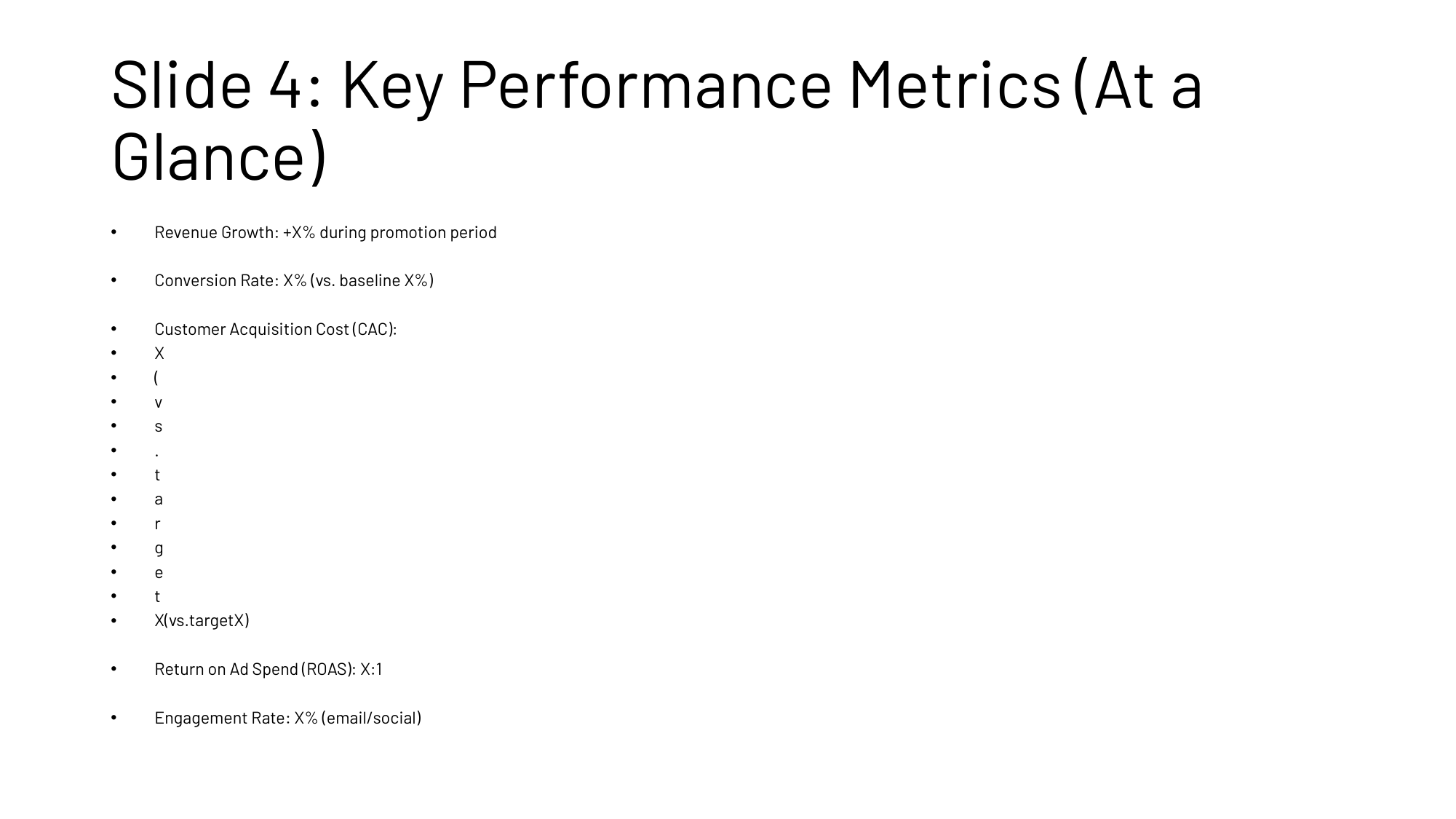

# Slide 4: Key Performance Metrics (At a Glance)
Revenue Growth: +X% during promotion period

Conversion Rate: X% (vs. baseline X%)

Customer Acquisition Cost (CAC):
X
(
v
s
.
t
a
r
g
e
t
X(vs.targetX)

Return on Ad Spend (ROAS): X:1

Engagement Rate: X% (email/social)